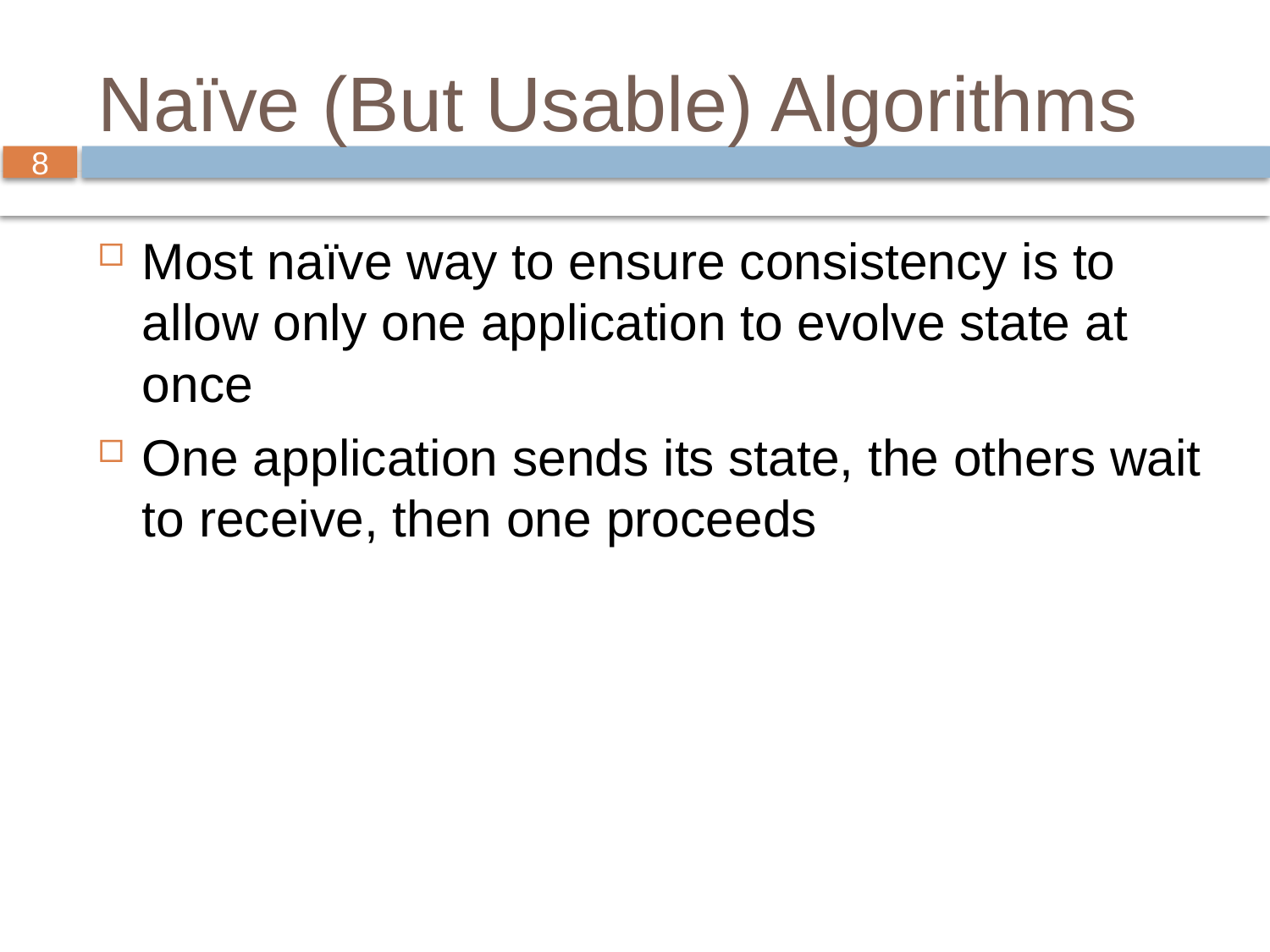

# Naïve (But Usable) Algorithms
Most naïve way to ensure consistency is to allow only one application to evolve state at once
One application sends its state, the others wait to receive, then one proceeds